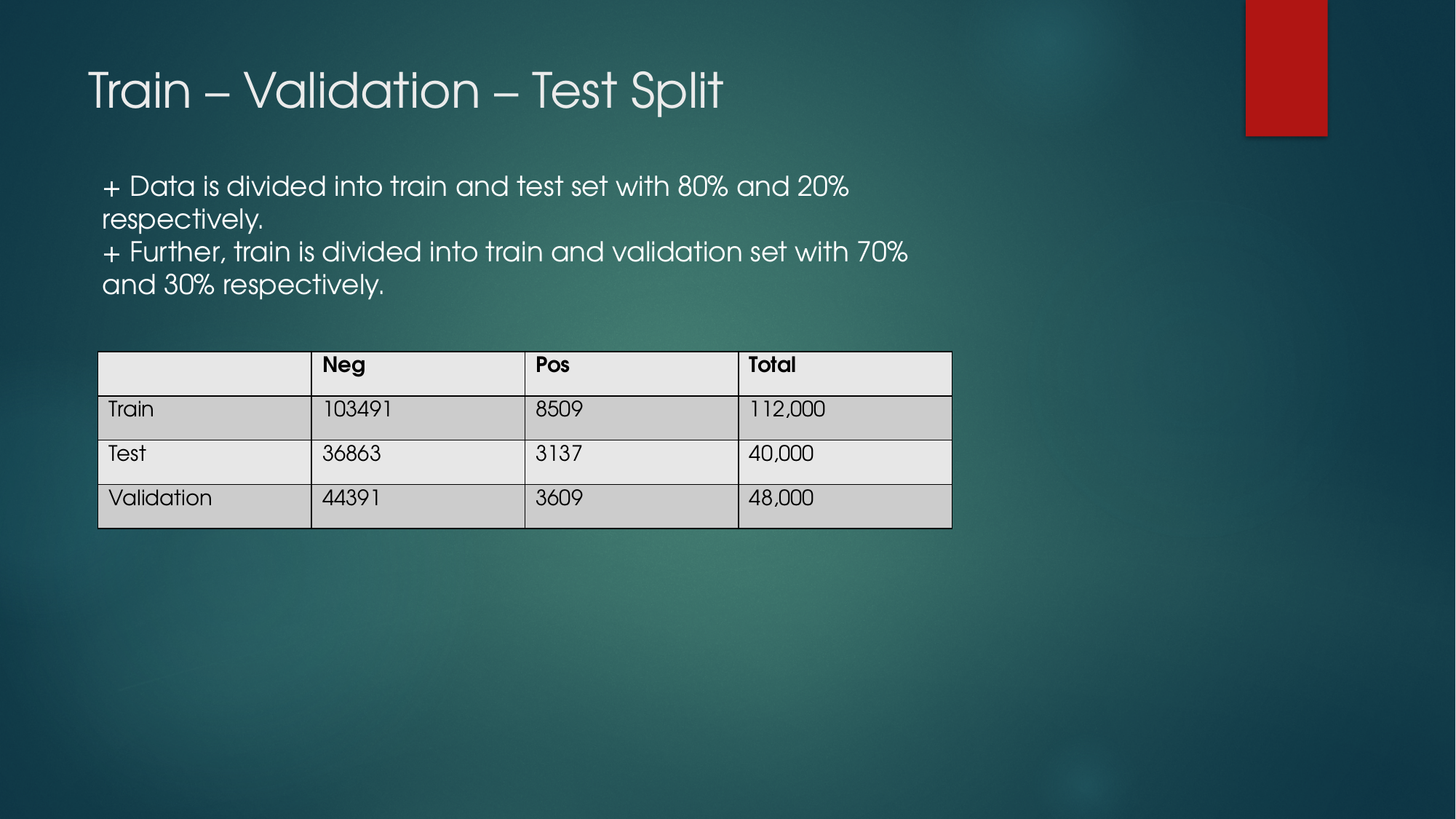

# Train – Validation – Test Split
+ Data is divided into train and test set with 80% and 20% respectively.
+ Further, train is divided into train and validation set with 70% and 30% respectively.
|  | Neg | Pos | Total |
| --- | --- | --- | --- |
| Train | 103491 | 8509 | 112,000 |
| Test | 36863 | 3137 | 40,000 |
| Validation | 44391 | 3609 | 48,000 |